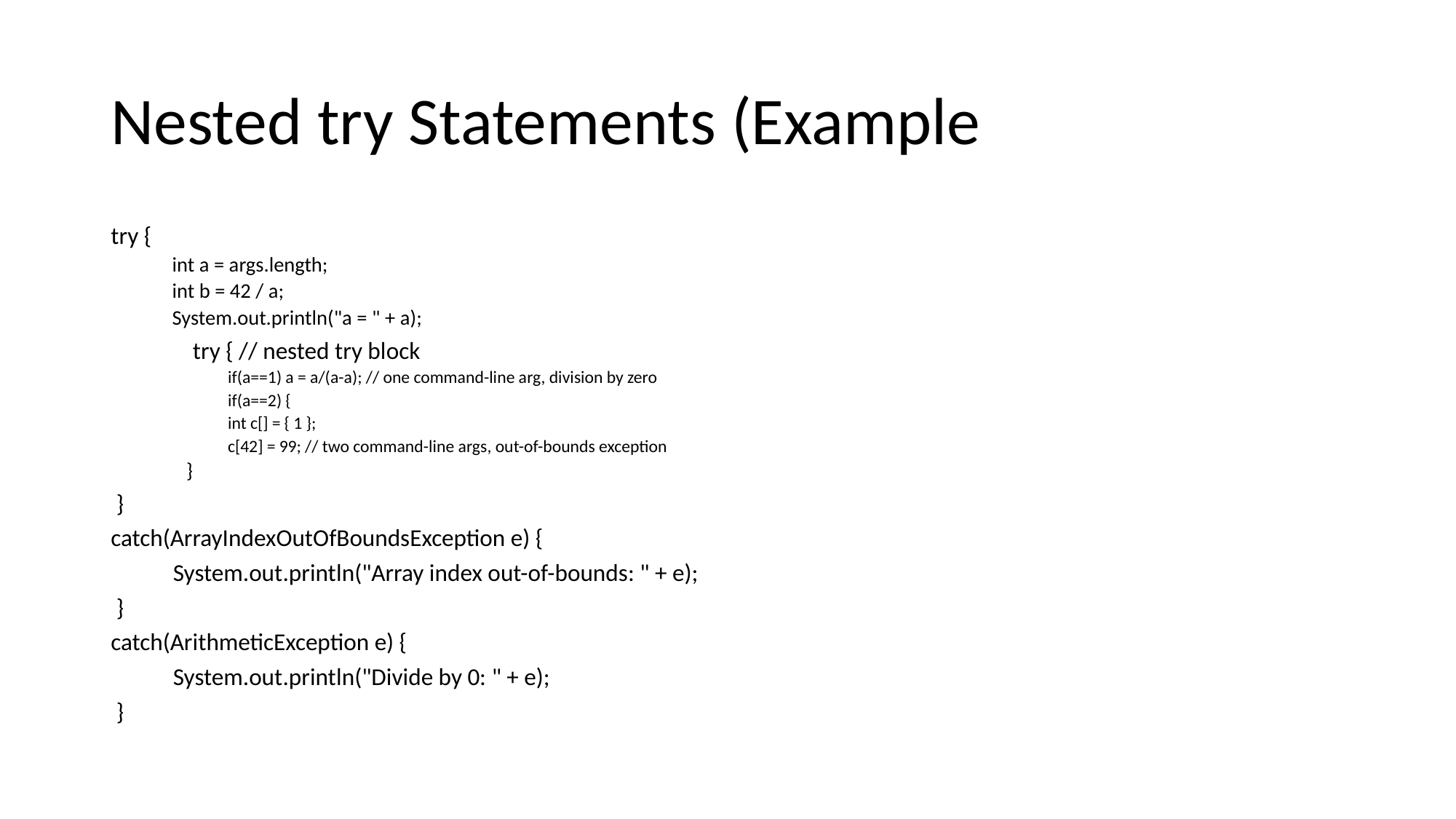

# Nested try Statements (Example
try {
 int a = args.length;
 int b = 42 / a;
 System.out.println("a = " + a);
               try { // nested try block
 if(a==1) a = a/(a-a); // one command-line arg, division by zero
 if(a==2) {
 int c[] = { 1 };
 c[42] = 99; // two command-line args, out-of-bounds exception
    }
 }
catch(ArrayIndexOutOfBoundsException e) {
 	System.out.println("Array index out-of-bounds: " + e);
 }
catch(ArithmeticException e) {
 	System.out.println("Divide by 0: " + e);
 }